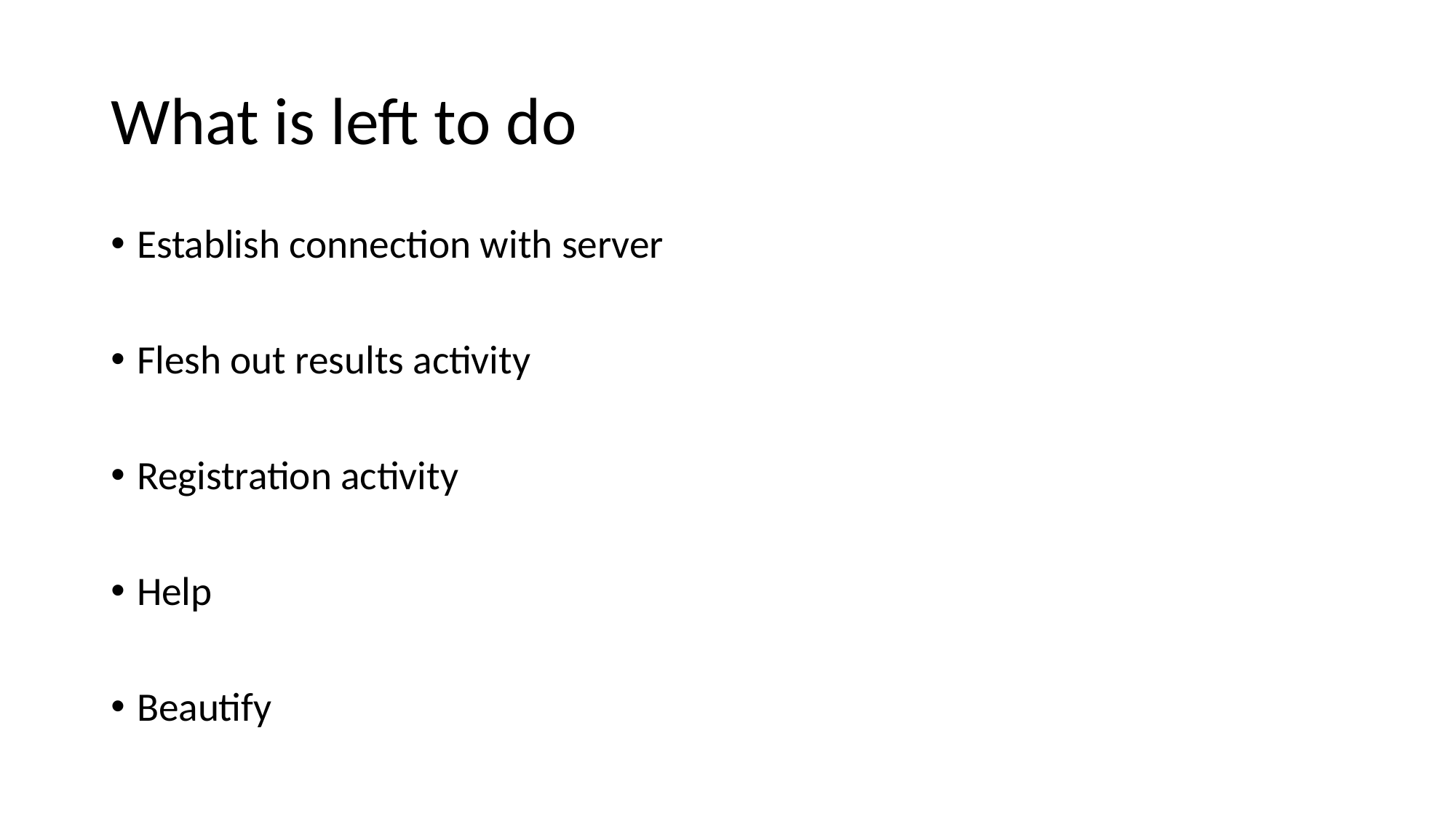

# What is left to do
Establish connection with server

Flesh out results activity

Registration activity

Help

Beautify